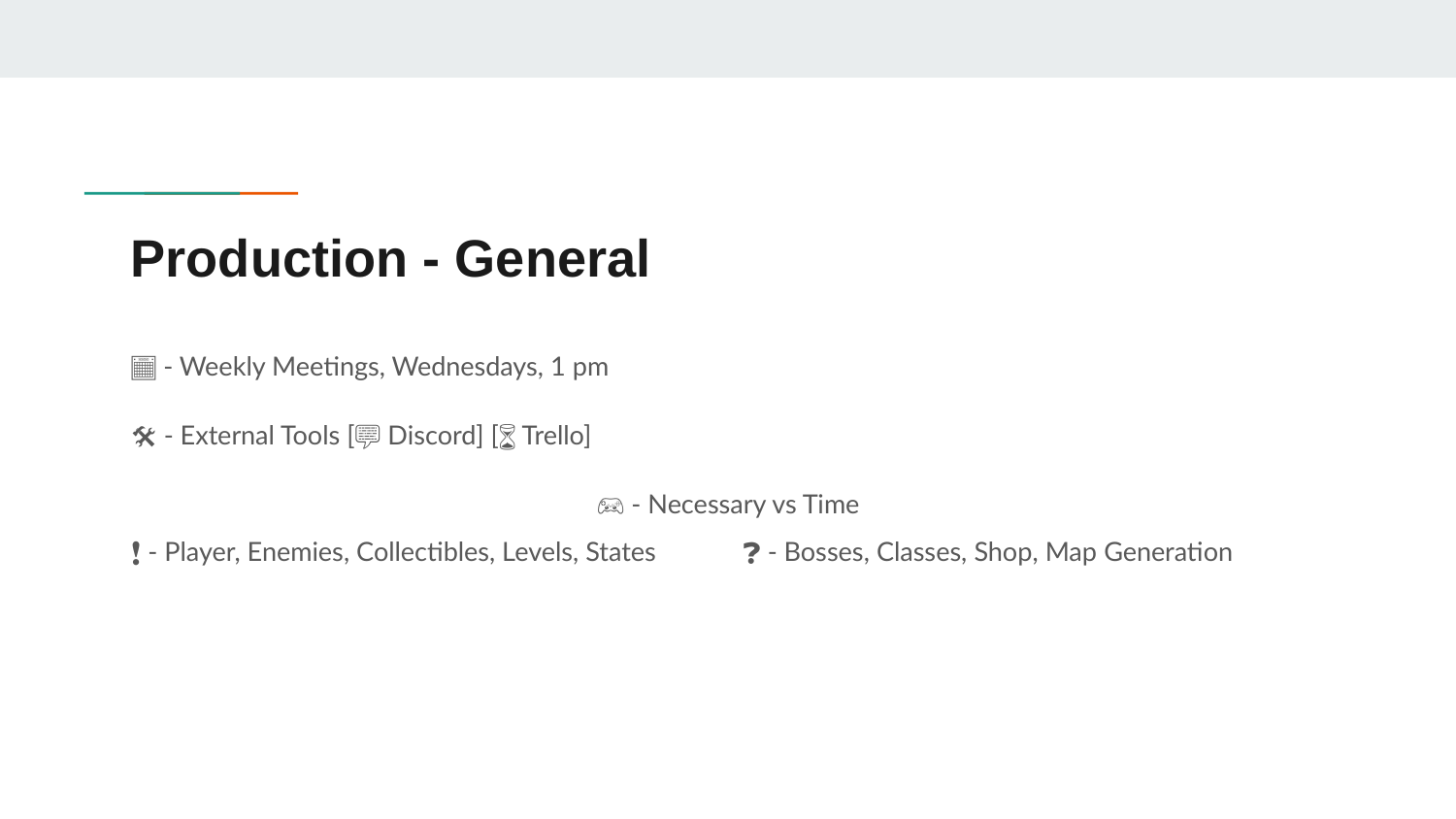

# Production - General
📅 - Weekly Meetings, Wednesdays, 1 pm
🛠️ - External Tools [💬 Discord] [⌛ Trello]
🎮 - Necessary vs Time

❗ - Player, Enemies, Collectibles, Levels, States
❓ - Bosses, Classes, Shop, Map Generation